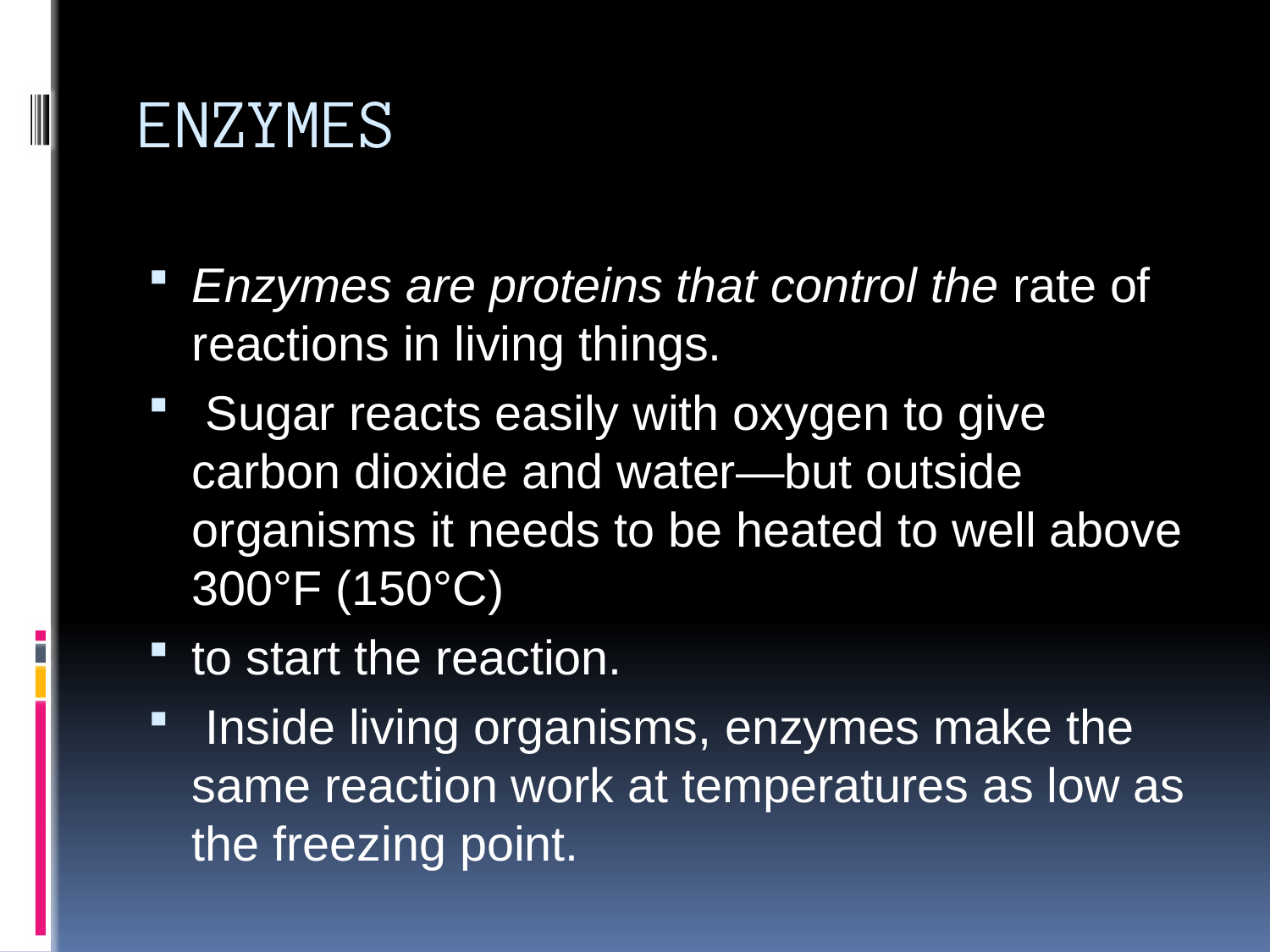

# ENZYMES
Enzymes are proteins that control the rate of reactions in living things.
 Sugar reacts easily with oxygen to give carbon dioxide and water—but outside organisms it needs to be heated to well above 300°F (150°C)
to start the reaction.
 Inside living organisms, enzymes make the same reaction work at temperatures as low as the freezing point.